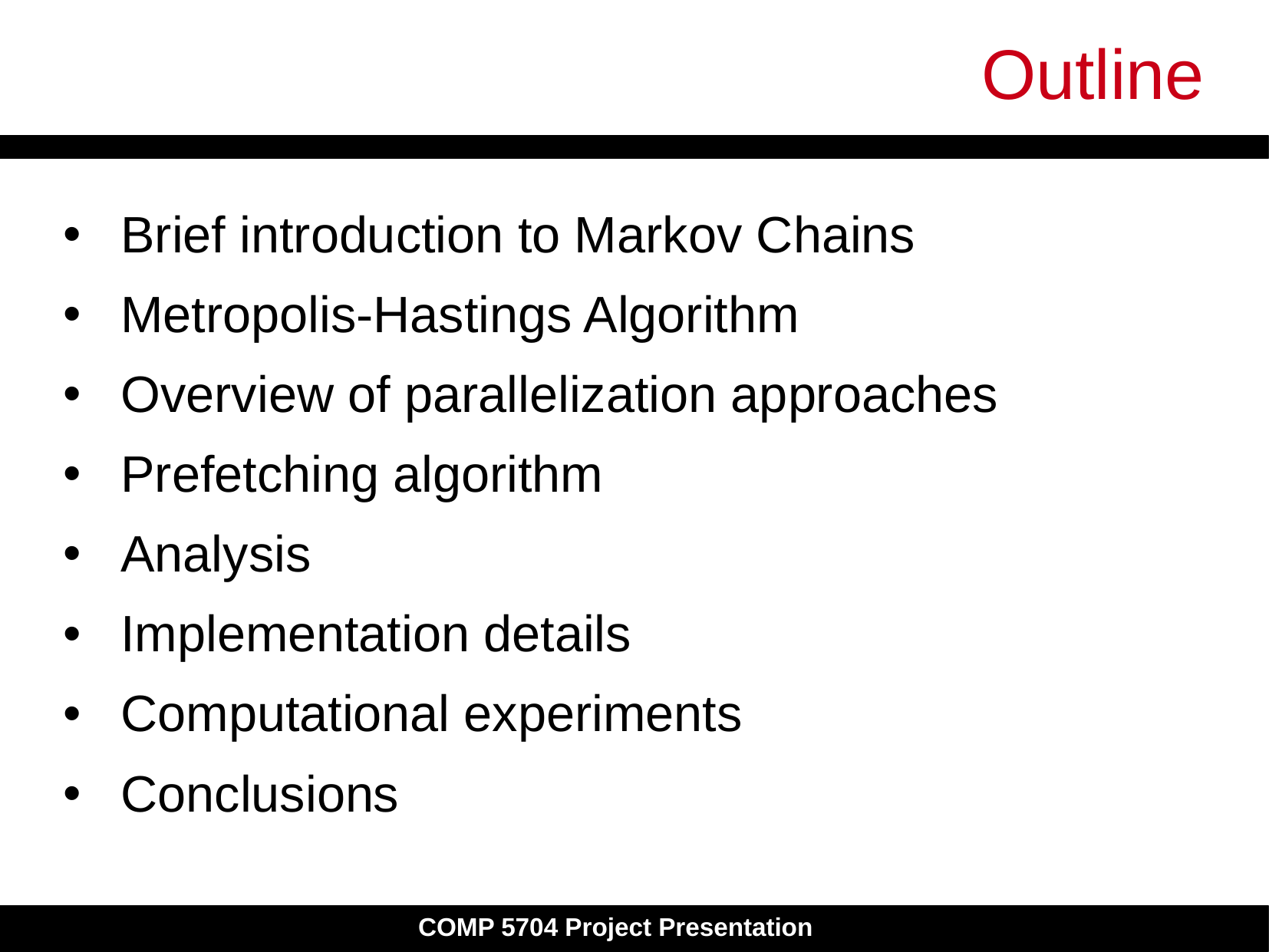

# Outline
Brief introduction to Markov Chains
Metropolis-Hastings Algorithm
Overview of parallelization approaches
Prefetching algorithm
Analysis
Implementation details
Computational experiments
Conclusions